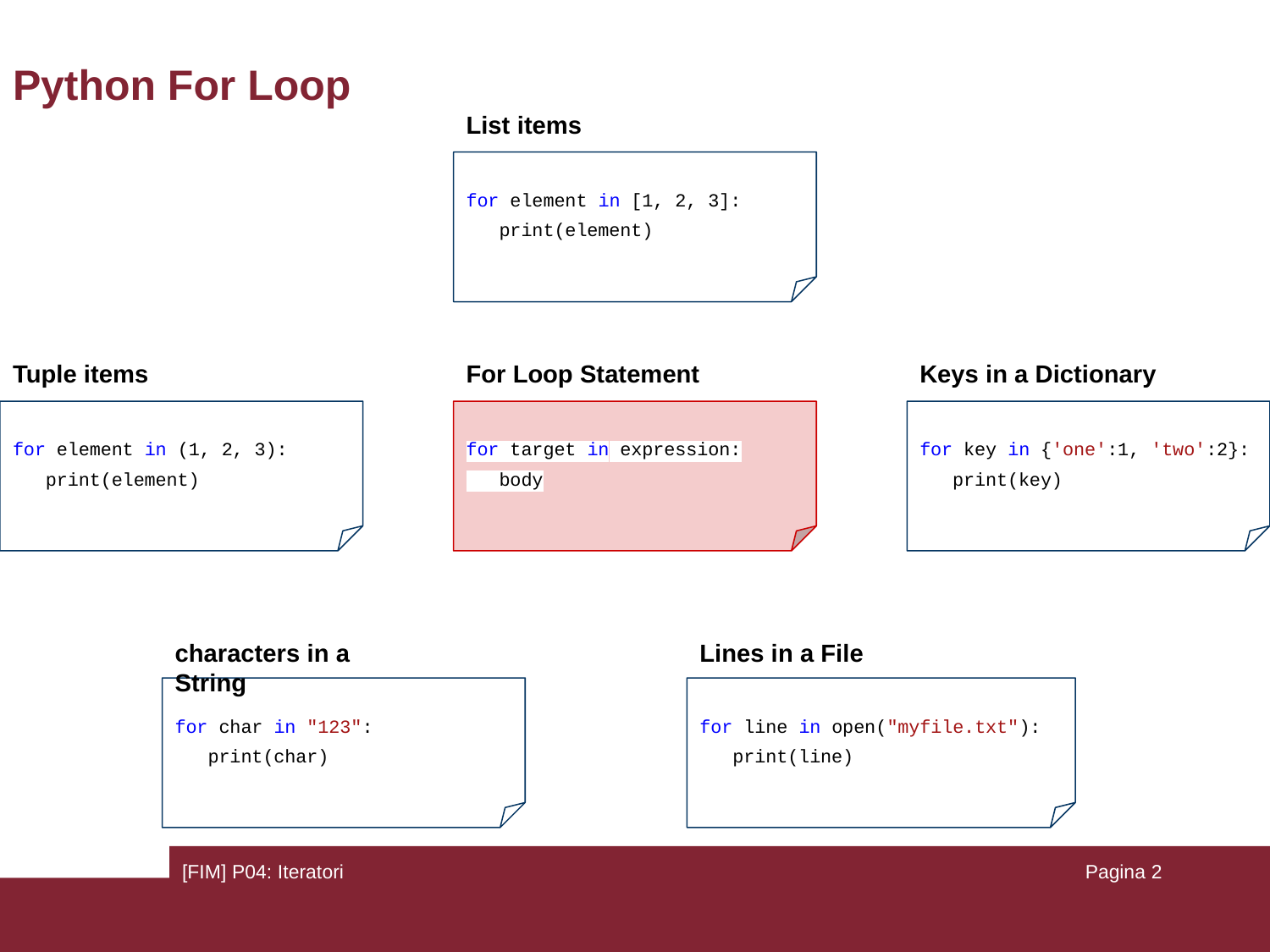

# Python For Loop
List items

for element in [1, 2, 3]:
   print(element)

Tuple items
For Loop Statement
Keys in a Dictionary

for element in (1, 2, 3):
   print(element)

for key in {'one':1, 'two':2}:
   print(key)

for target in expression:
   body

characters in a String
Lines in a File

for char in "123":
   print(char)

for line in open("myfile.txt"):
   print(line)

[FIM] P04: Iteratori
Pagina 2